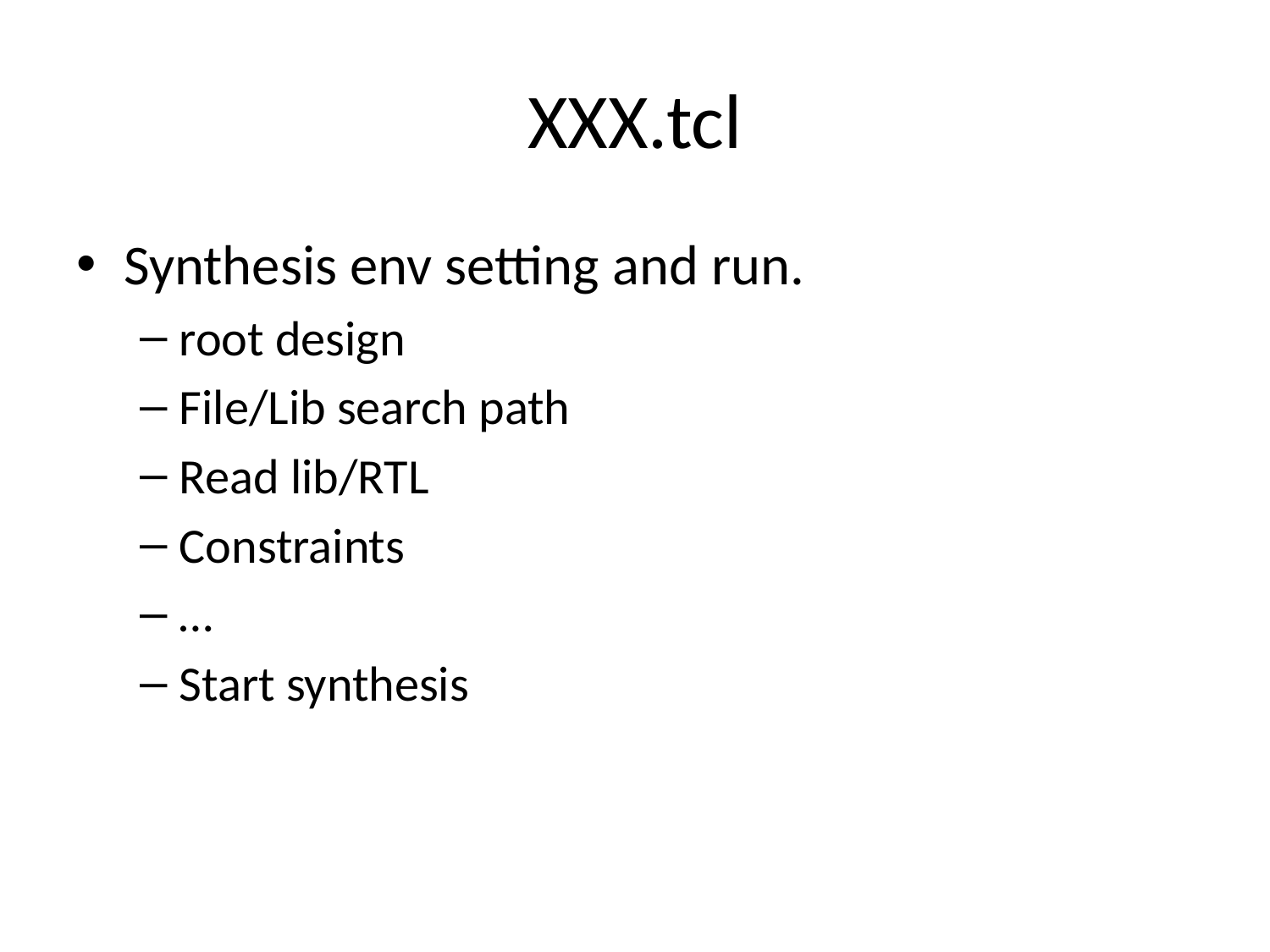

# XXX.tcl
Synthesis env setting and run.
root design
File/Lib search path
Read lib/RTL
Constraints
…
Start synthesis